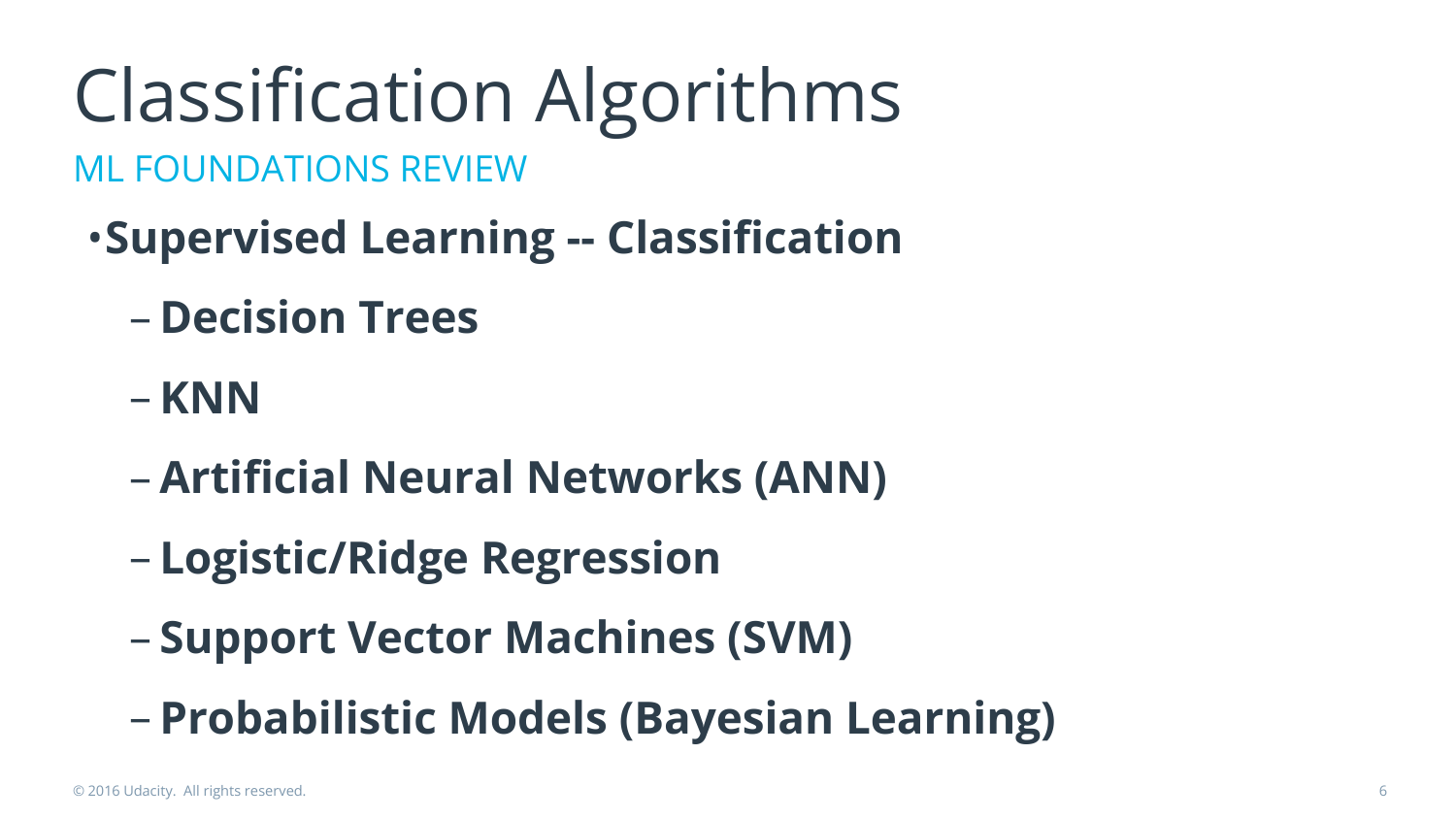

# Classification Algorithms
ML FOUNDATIONS REVIEW
Supervised Learning -- Classification
Decision Trees
KNN
Artificial Neural Networks (ANN)
Logistic/Ridge Regression
Support Vector Machines (SVM)
Probabilistic Models (Bayesian Learning)
© 2016 Udacity.  All rights reserved.
6